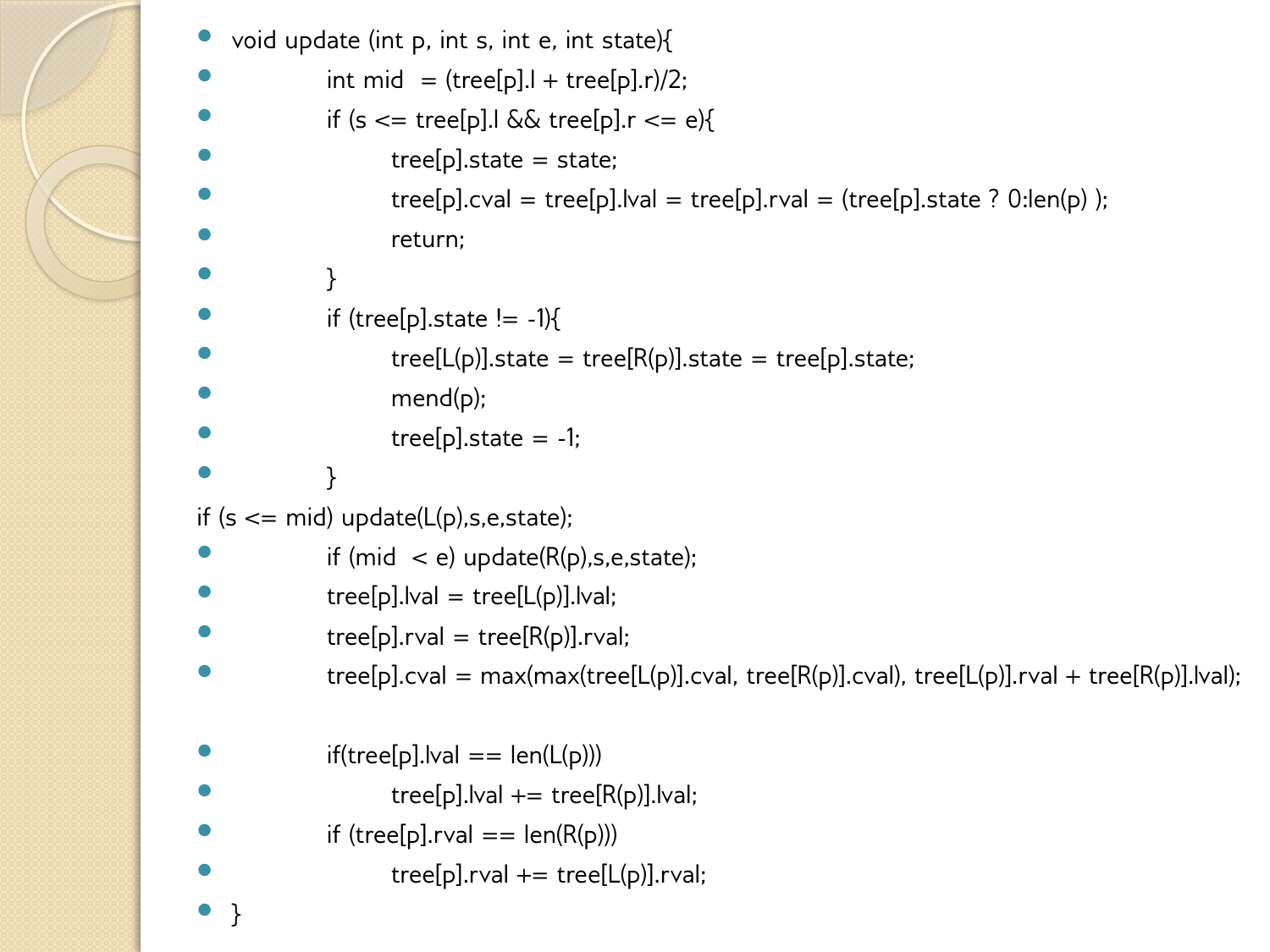

void update (int p, int s, int e, int state){
    	int mid  = (tree[p].l + tree[p].r)/2;
    	if (s <= tree[p].l && tree[p].r <= e){
        	        tree[p].state = state;
        	        tree[p].cval = tree[p].lval = tree[p].rval = (tree[p].state ? 0:len(p) );
	        return;
    	}
    	if (tree[p].state != -1){
        	        tree[L(p)].state = tree[R(p)].state = tree[p].state;
        	        mend(p);
	        tree[p].state = -1;
    	}
	if (s <= mid) update(L(p),s,e,state);
    	if (mid  < e) update(R(p),s,e,state);
    	tree[p].lval = tree[L(p)].lval;
    	tree[p].rval = tree[R(p)].rval;
    	tree[p].cval = max(max(tree[L(p)].cval, tree[R(p)].cval), tree[L(p)].rval + tree[R(p)].lval);

    	if(tree[p].lval == len(L(p)))
       	        tree[p].lval += tree[R(p)].lval;
   	if (tree[p].rval == len(R(p)))
        	        tree[p].rval += tree[L(p)].rval;
}